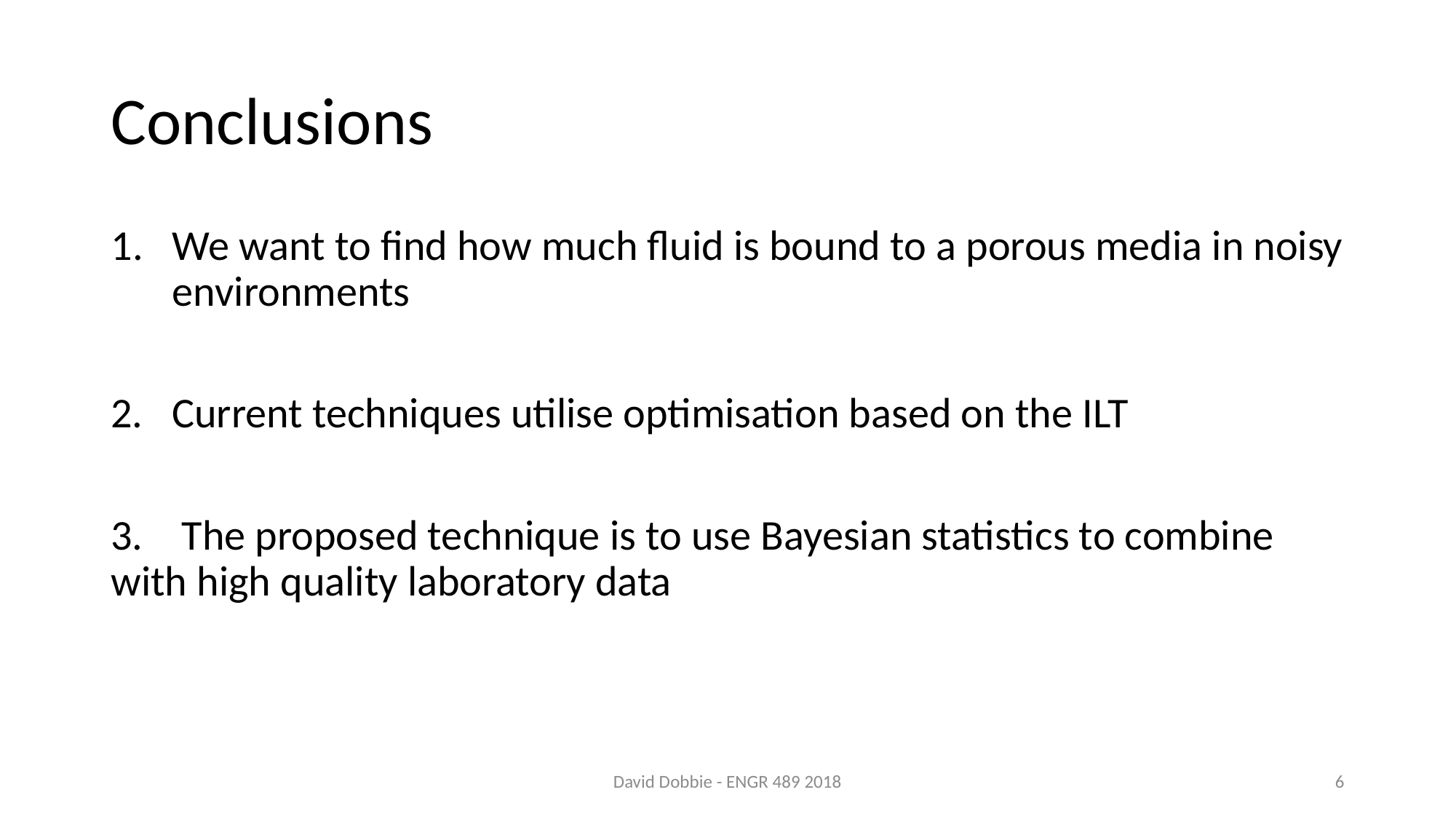

# Conclusions
We want to find how much fluid is bound to a porous media in noisy environments

2.   Current techniques utilise optimisation based on the ILT

3.    The proposed technique is to use Bayesian statistics to combine with high quality laboratory data
David Dobbie - ENGR 489 2018
6